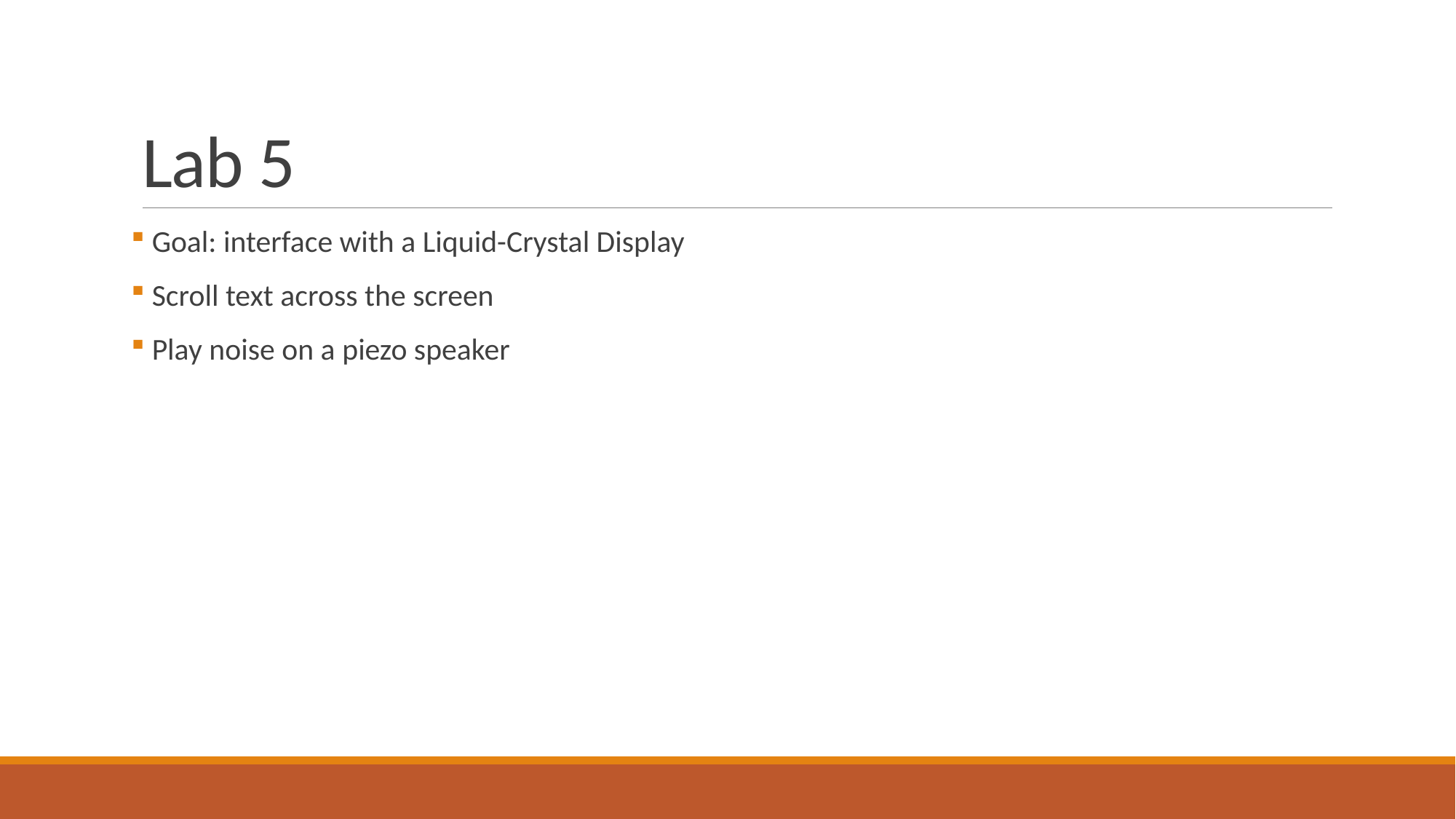

# Lab 5
 Goal: interface with a Liquid-Crystal Display
 Scroll text across the screen
 Play noise on a piezo speaker